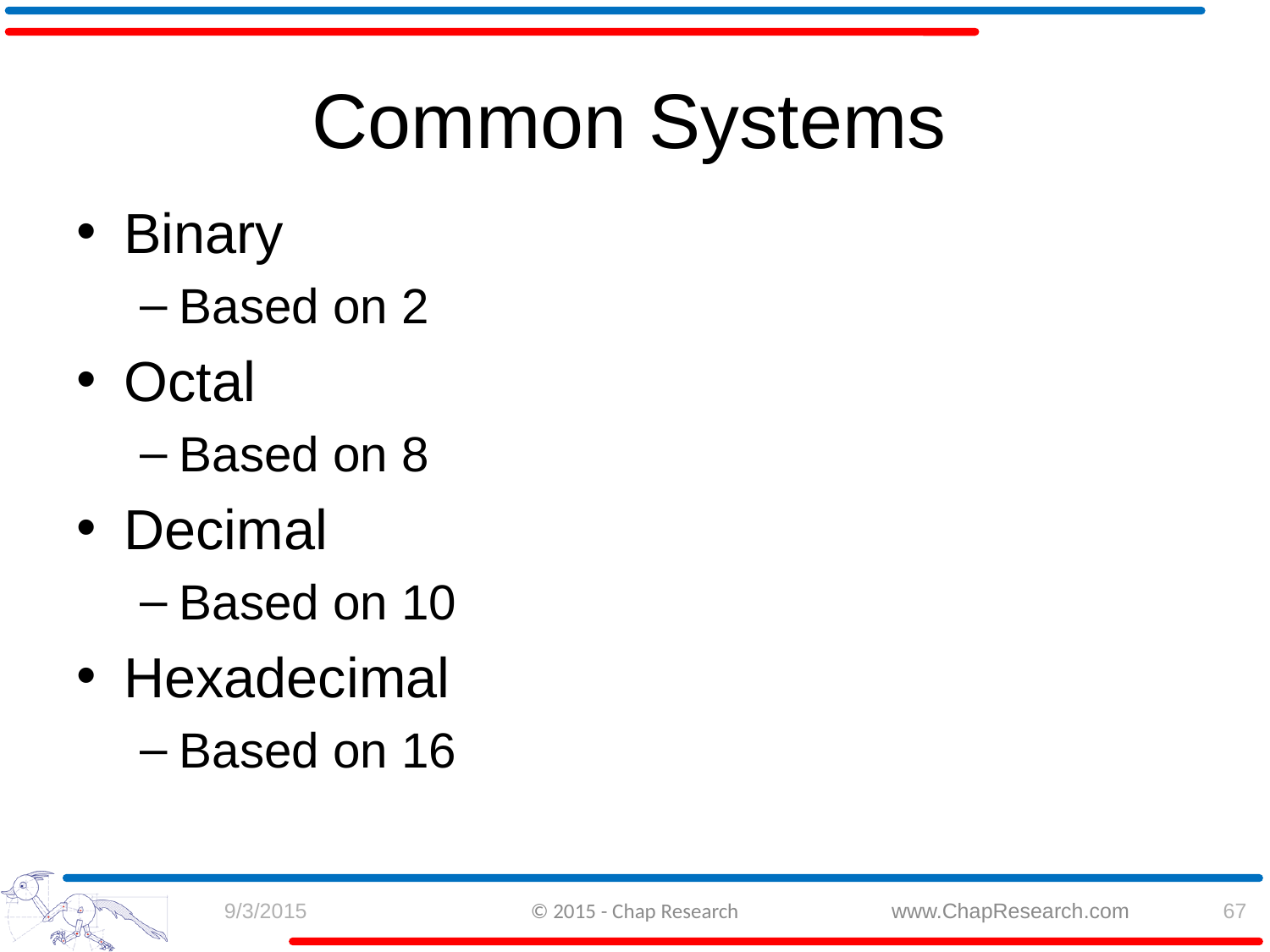

# Common Systems
Binary
Based on 2
Octal
Based on 8
Decimal
Based on 10
Hexadecimal
Based on 16
9/3/2015
© 2015 - Chap Research
67